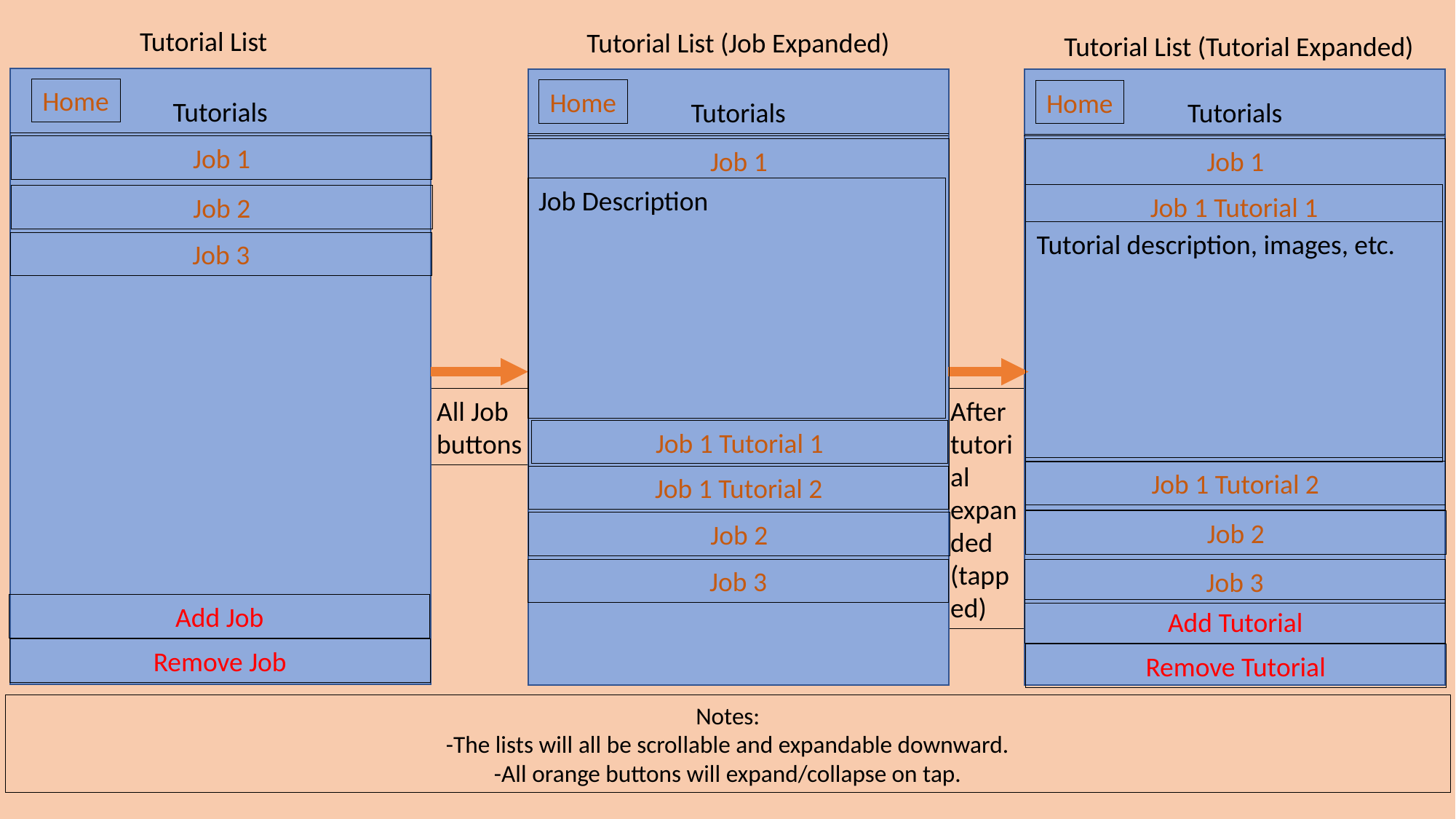

Tutorial List
Tutorial List (Job Expanded)
Tutorial List (Tutorial Expanded)

Home
Home
Home
Tutorials
Tutorials
Tutorials
Job 1
Job 1

Job 1

Job Description

Job 1 Tutorial 1

Job 2
Tutorial description, images, etc.

Job 3
All Job  buttons
After tutorial expanded (tapped)
Job 1 Tutorial 1
Job 1 Tutorial 2
Job 1 Tutorial 2
Job 2
Job 2
Job 3
Job 3
Add Job
Add Tutorial
Remove Job
Remove Tutorial
Notes:
-The lists will all be scrollable and expandable downward.
-All orange buttons will expand/collapse on tap.